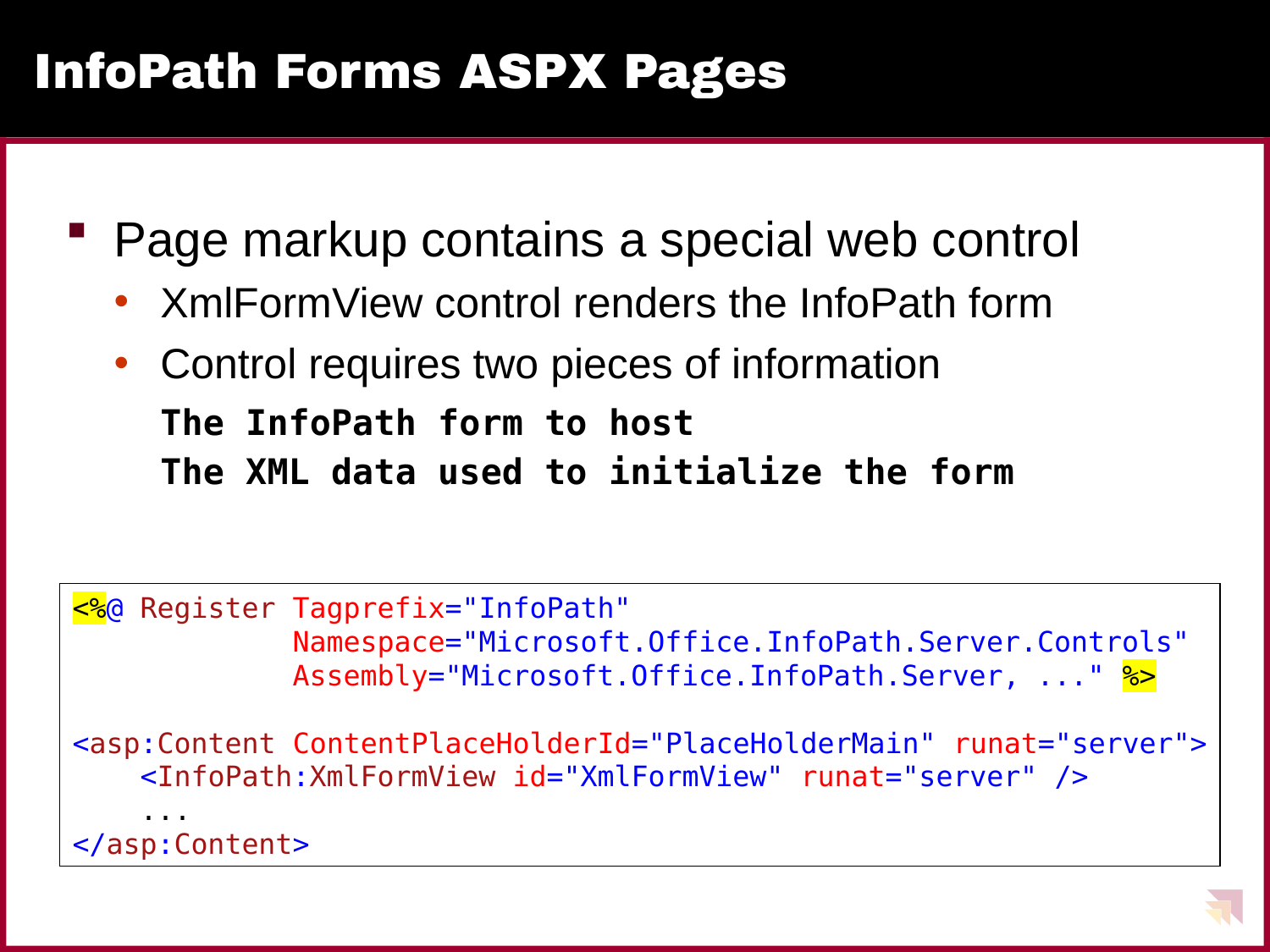

# InfoPath Forms ASPX Pages
Page markup contains a special web control
XmlFormView control renders the InfoPath form
Control requires two pieces of information
The InfoPath form to host
The XML data used to initialize the form
<%@ Register Tagprefix="InfoPath"
             Namespace="Microsoft.Office.InfoPath.Server.Controls"
             Assembly="Microsoft.Office.InfoPath.Server, ..." %>

<asp:Content ContentPlaceHolderId="PlaceHolderMain" runat="server">
    <InfoPath:XmlFormView id="XmlFormView" runat="server" />
    ...
</asp:Content>